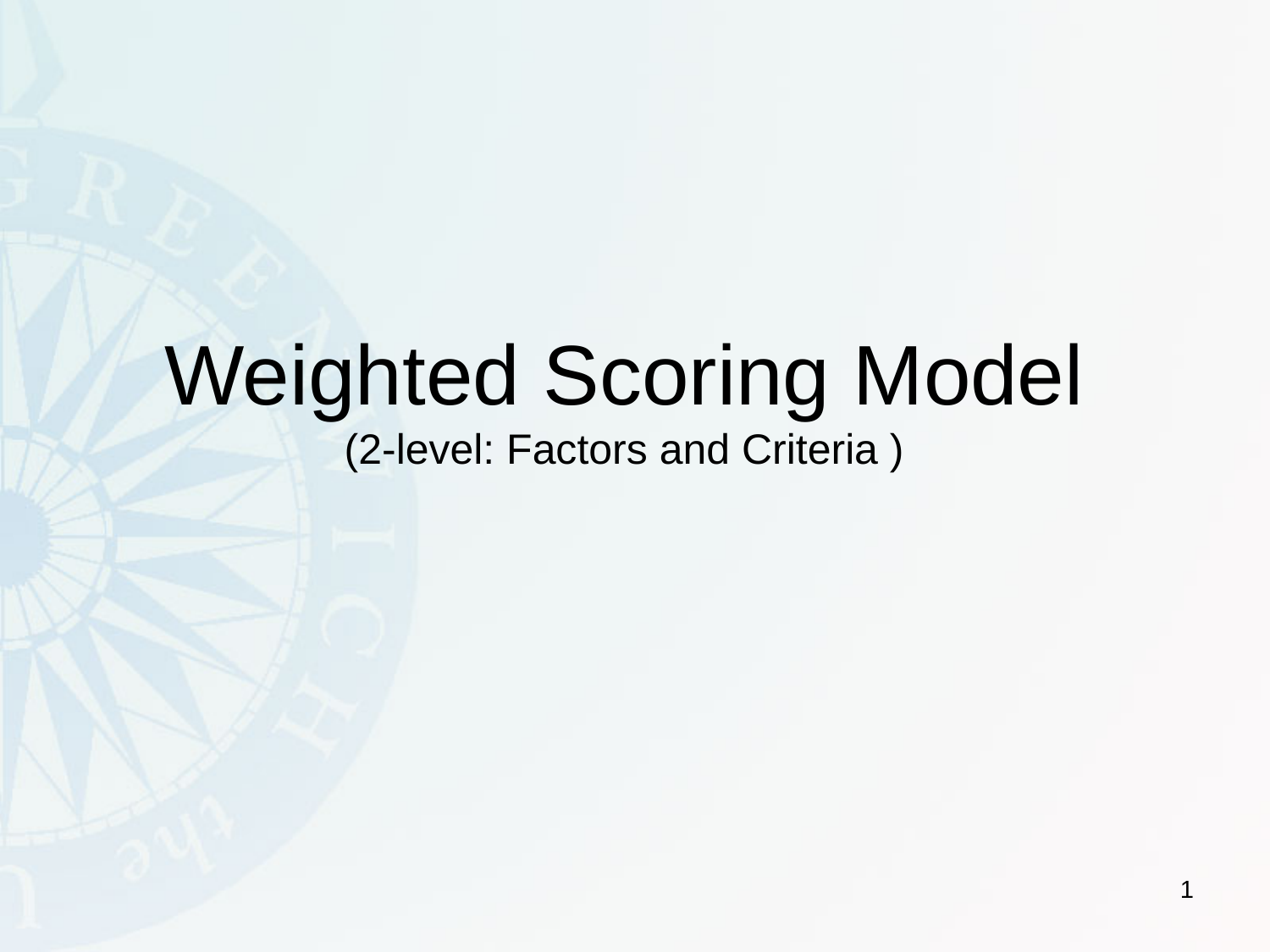

# Weighted Scoring Model (2-level: Factors and Criteria )
1